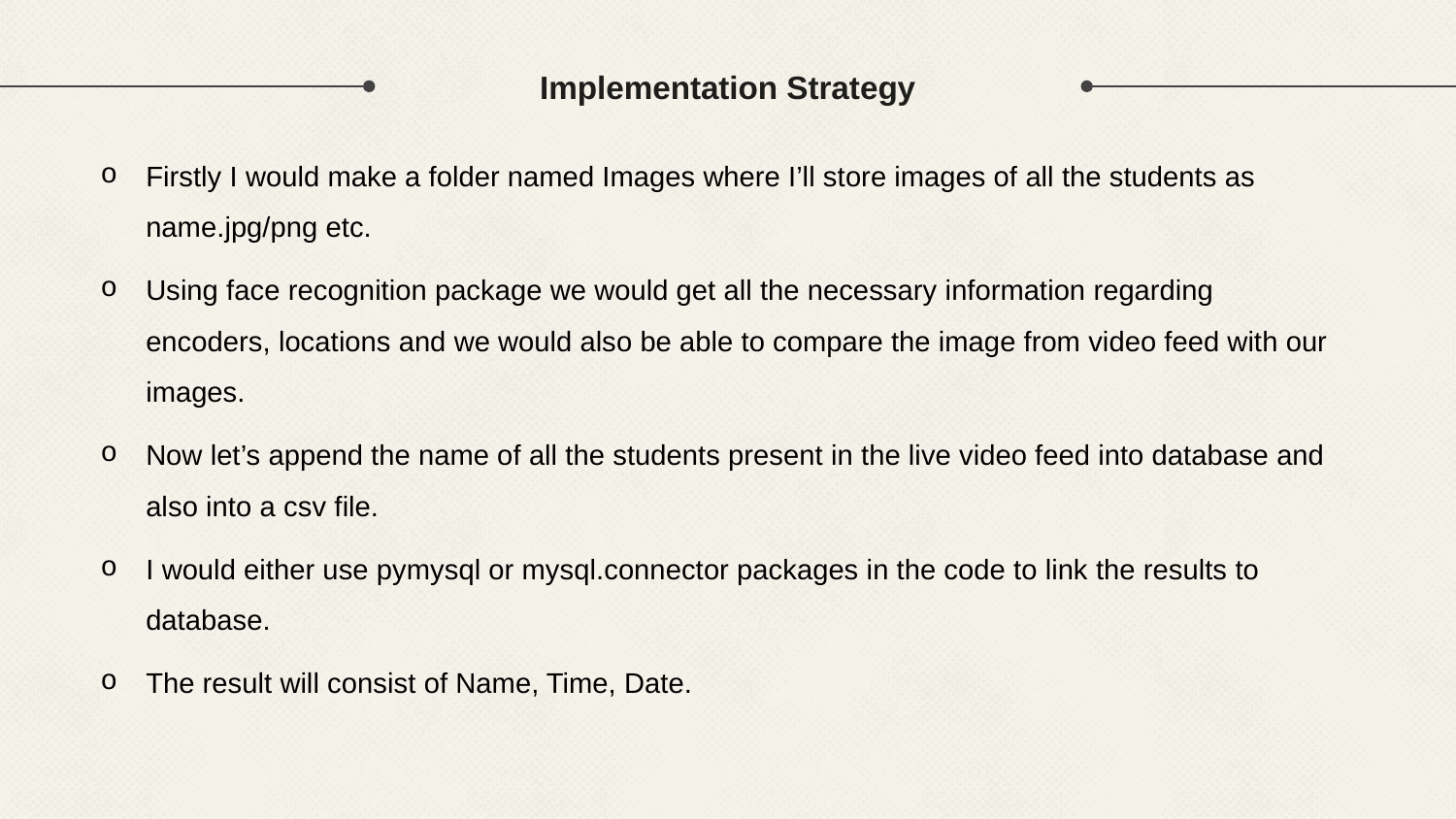

# Implementation Strategy
Firstly I would make a folder named Images where I’ll store images of all the students as name.jpg/png etc.
Using face recognition package we would get all the necessary information regarding encoders, locations and we would also be able to compare the image from video feed with our images.
Now let’s append the name of all the students present in the live video feed into database and also into a csv file.
I would either use pymysql or mysql.connector packages in the code to link the results to database.
The result will consist of Name, Time, Date.